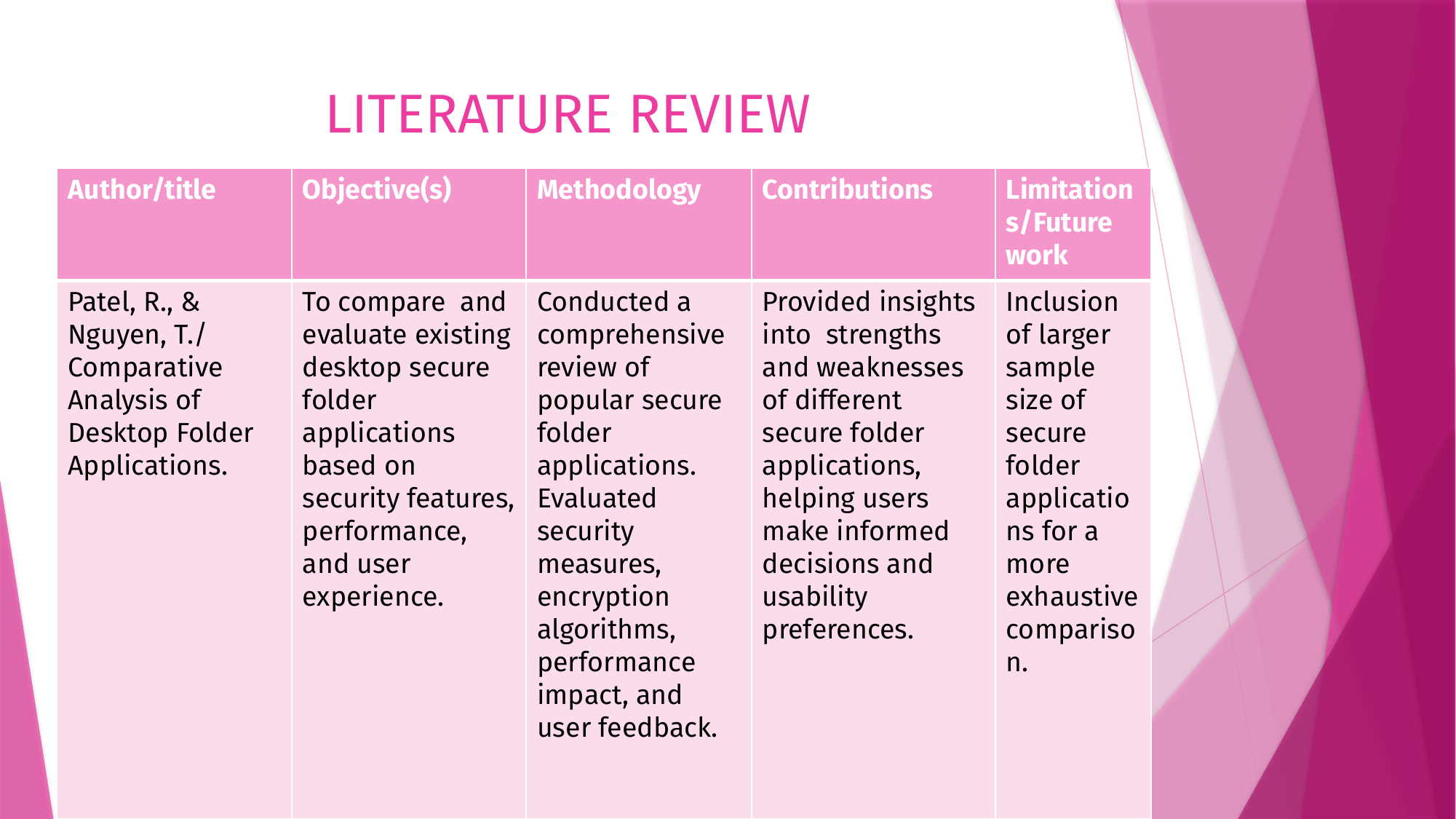

# LITERATURE REVIEW
| Author/title | Objective(s) | Methodology | Contributions | Limitations/Future work |
| --- | --- | --- | --- | --- |
| Patel, R., & Nguyen, T./ Comparative Analysis of Desktop Folder Applications. | To compare and evaluate existing desktop secure folder applications based on security features, performance, and user experience. | Conducted a comprehensive review of popular secure folder applications. Evaluated security measures, encryption algorithms, performance impact, and user feedback. | Provided insights into strengths and weaknesses of different secure folder applications, helping users make informed decisions and usability preferences. | Inclusion of larger sample size of secure folder applications for a more exhaustive comparison. |